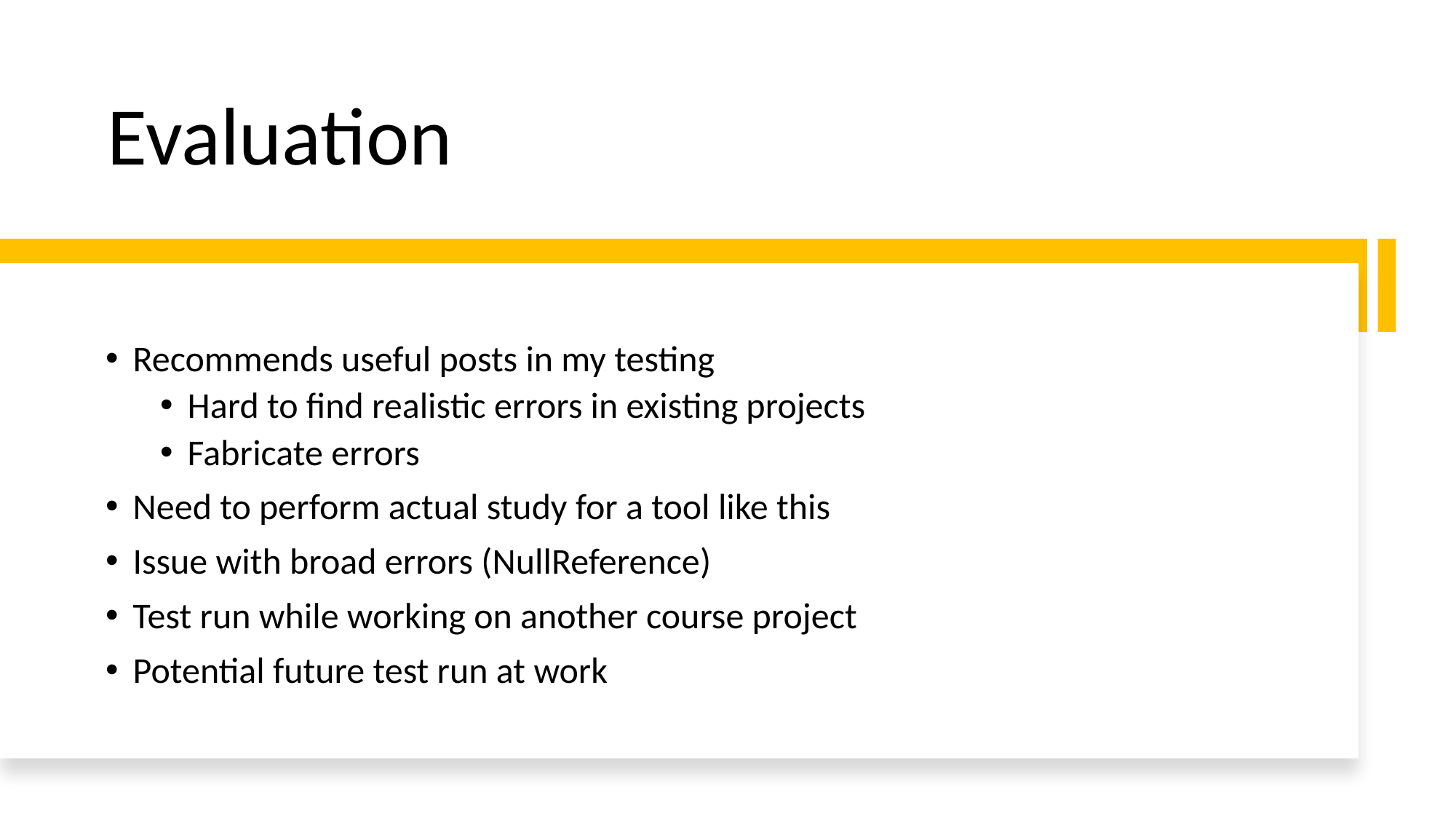

# Evaluation

Recommends useful posts in my testing
Hard to find realistic errors in existing projects
Fabricate errors
Need to perform actual study for a tool like this
Issue with broad errors (NullReference)
Test run while working on another course project
Potential future test run at work